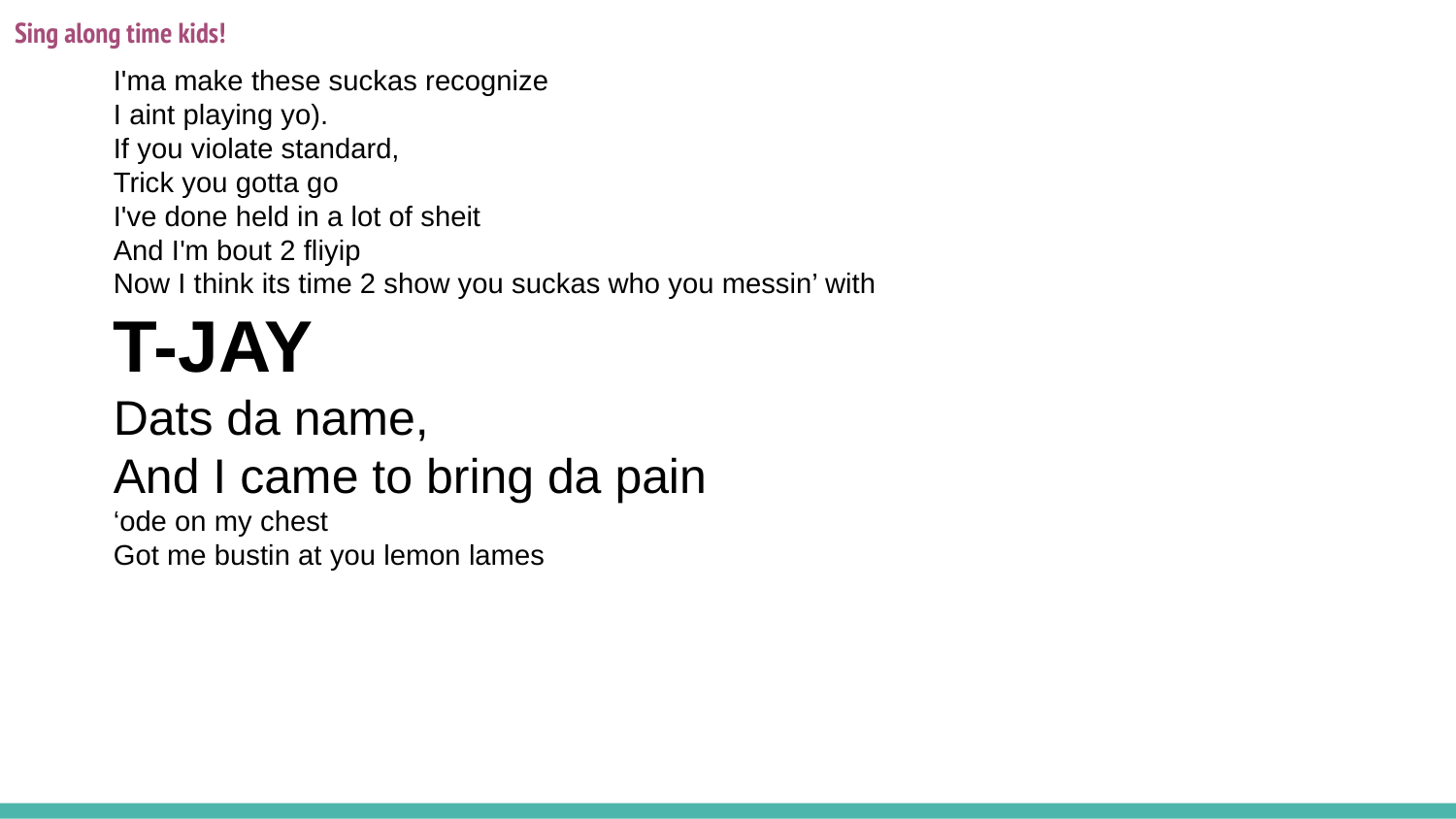

# Sing along time kids!
I'ma make these suckas recognize
I aint playing yo).
If you violate standard,
Trick you gotta go
I've done held in a lot of sheit
And I'm bout 2 fliyip
Now I think its time 2 show you suckas who you messin’ with
T-JAY
Dats da name,
And I came to bring da pain
‘ode on my chest
Got me bustin at you lemon lames